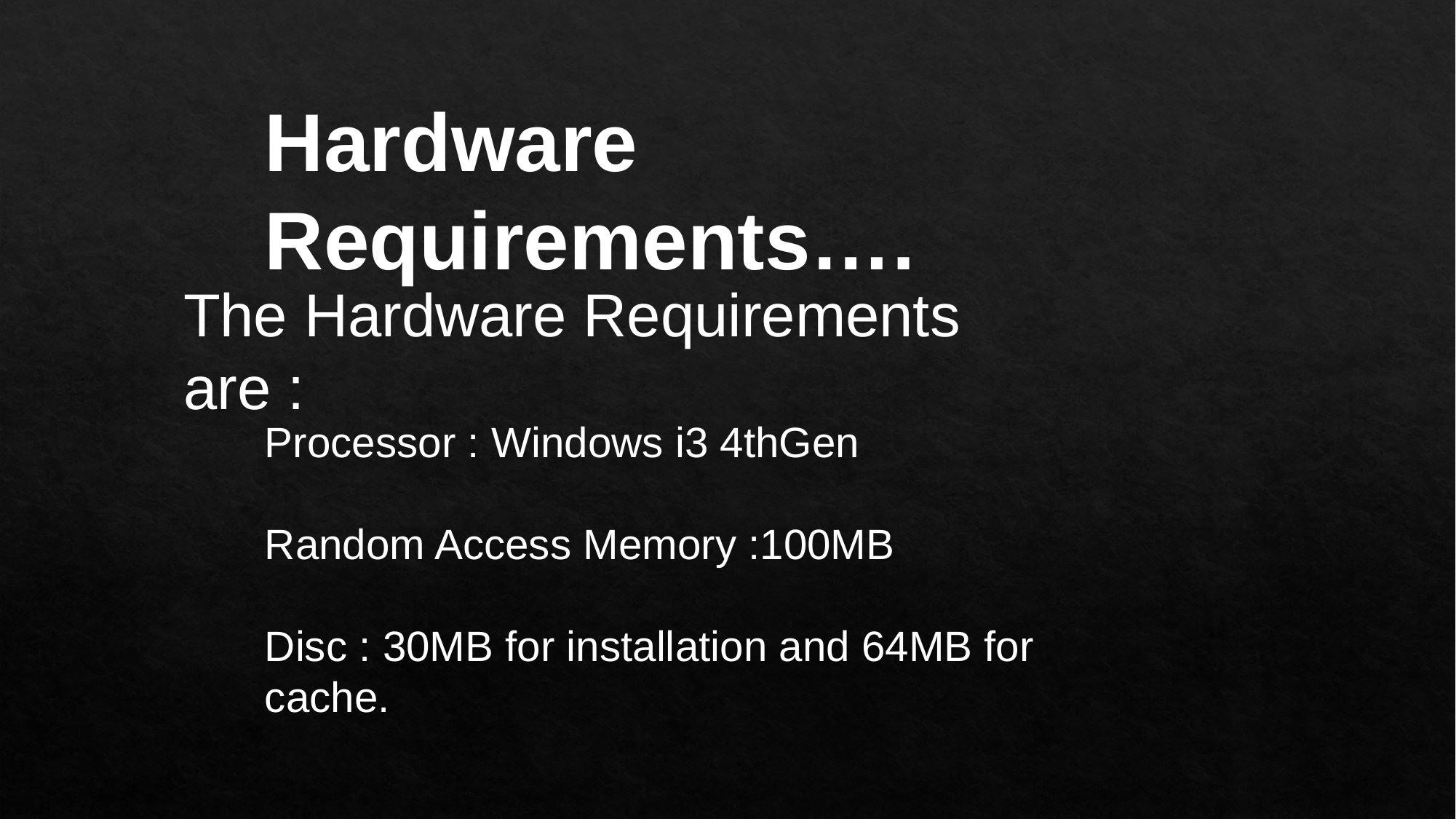

Hardware Requirements….
The Hardware Requirements are :
Processor : Windows i3 4thGen

Random Access Memory :100MB

Disc : 30MB for installation and 64MB for cache.